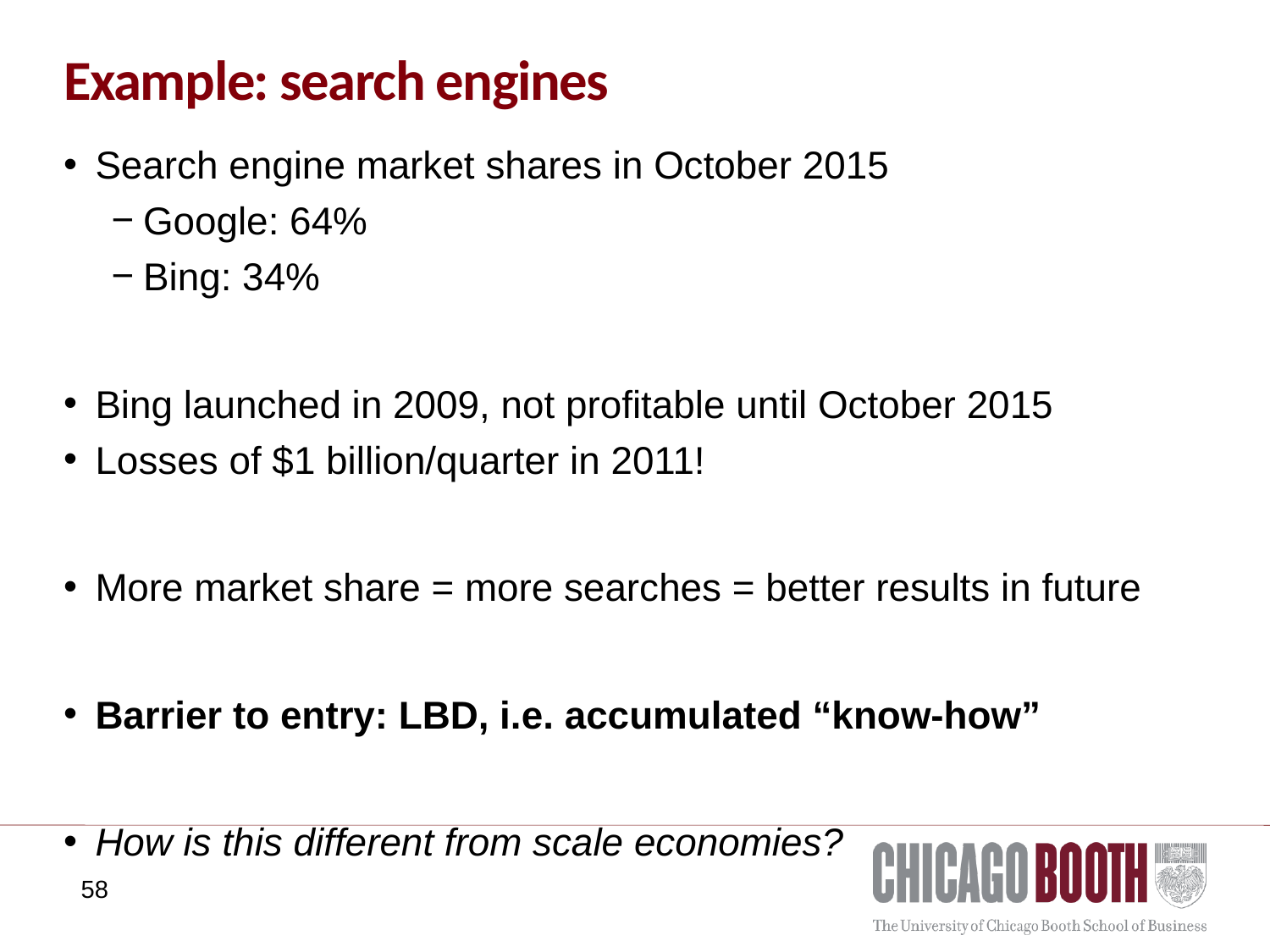

# Example: search engines
Search engine market shares in October 2015
Google: 64%
Bing: 34%

Bing launched in 2009, not profitable until October 2015
Losses of $1 billion/quarter in 2011!

More market share = more searches = better results in future

Barrier to entry: LBD, i.e. accumulated “know-how”

How is this different from scale economies?